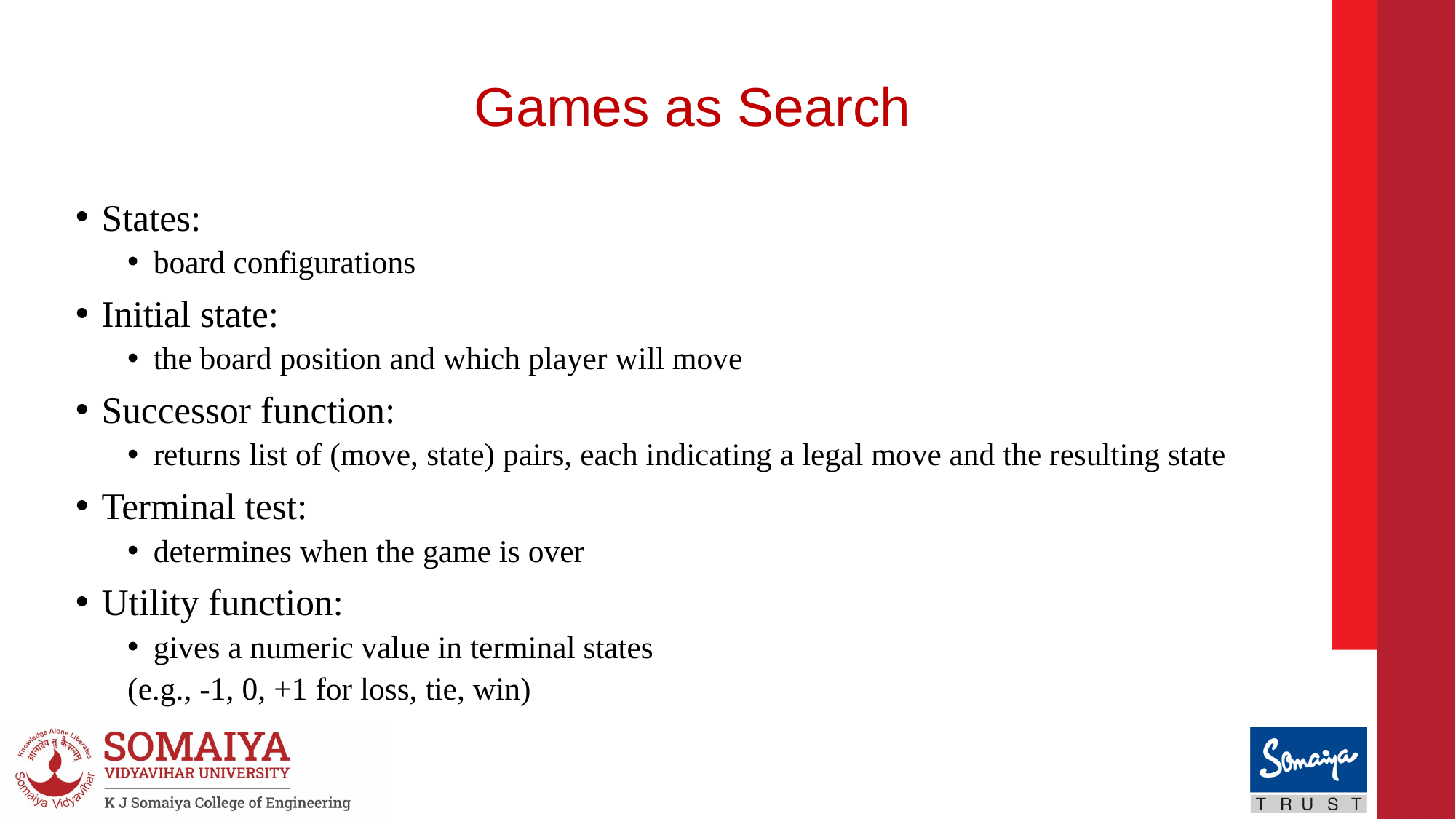

# Games as Search
States:
board configurations
Initial state:
the board position and which player will move
Successor function:
returns list of (move, state) pairs, each indicating a legal move and the resulting state
Terminal test:
determines when the game is over
Utility function:
gives a numeric value in terminal states
(e.g., -1, 0, +1 for loss, tie, win)